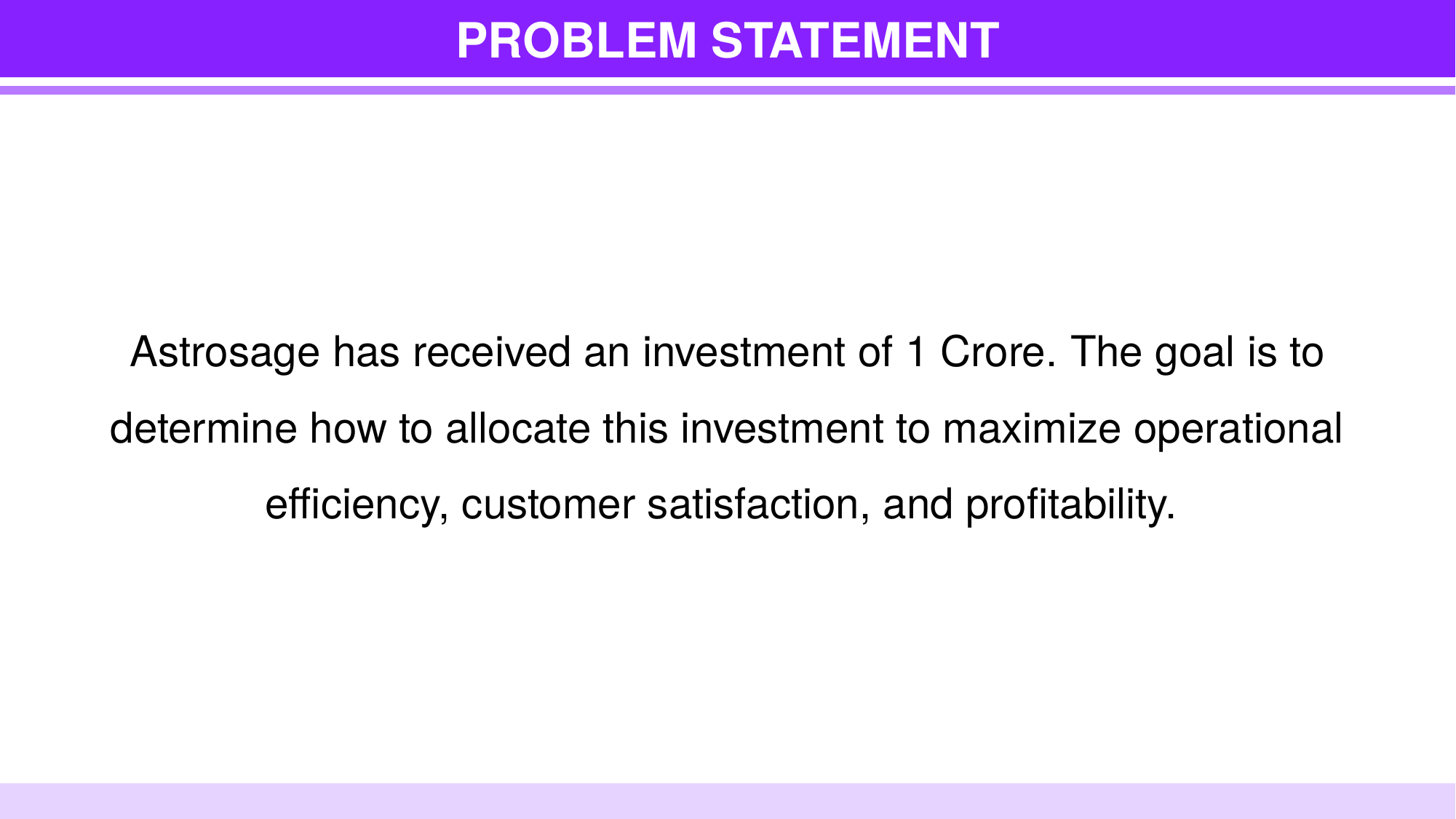

PROBLEM STATEMENT
Astrosage has received an investment of 1 Crore. The goal is to determine how to allocate this investment to maximize operational efficiency, customer satisfaction, and profitability.